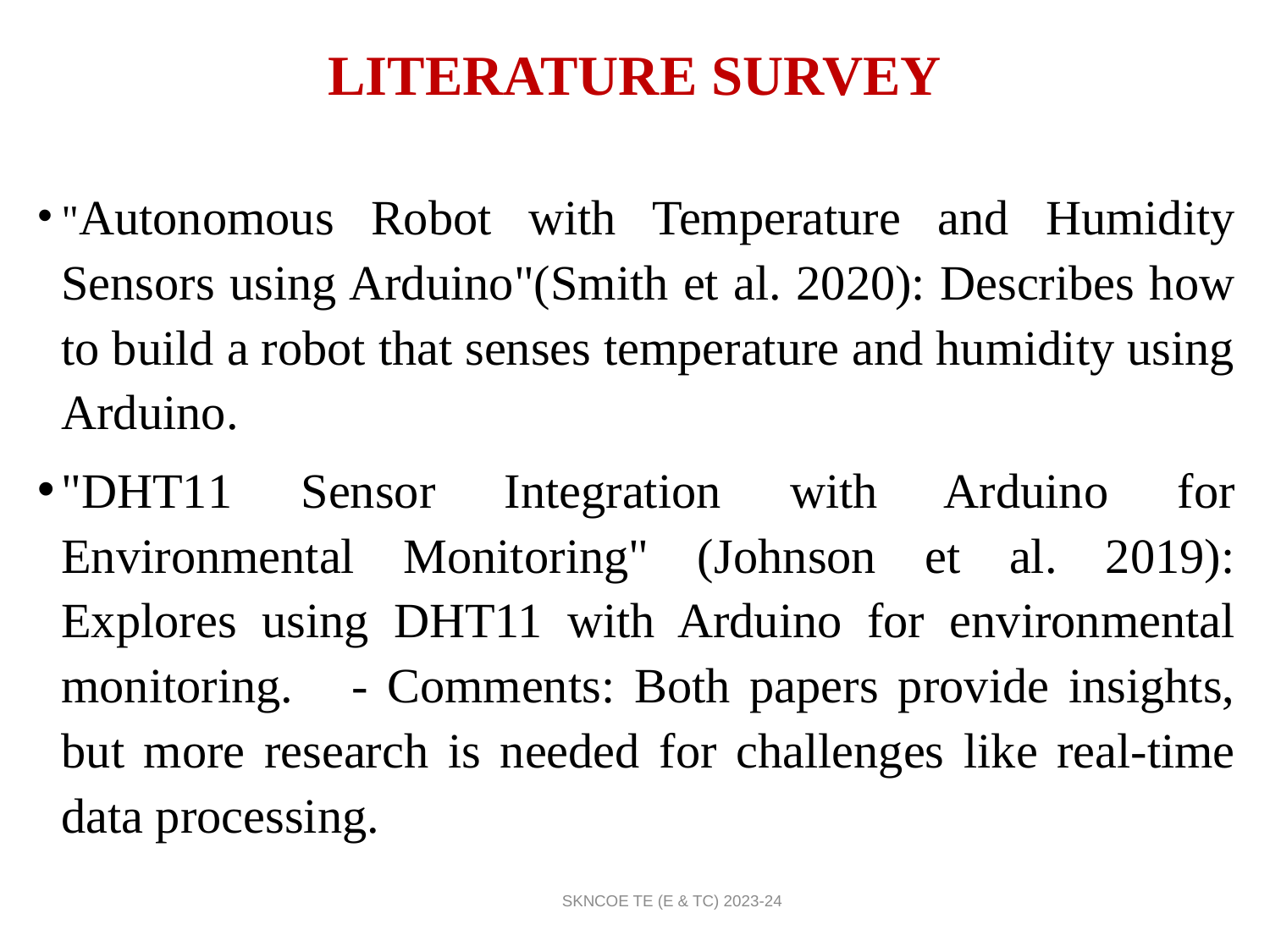

# LITERATURE SURVEY

"Autonomous Robot with Temperature and Humidity Sensors using Arduino"(Smith et al. 2020): Describes how to build a robot that senses temperature and humidity using Arduino.
"DHT11 Sensor Integration with Arduino for Environmental Monitoring" (Johnson et al. 2019): Explores using DHT11 with Arduino for environmental monitoring.   - Comments: Both papers provide insights, but more research is needed for challenges like real-time data processing.
SKNCOE TE (E & TC) 2023-24

7